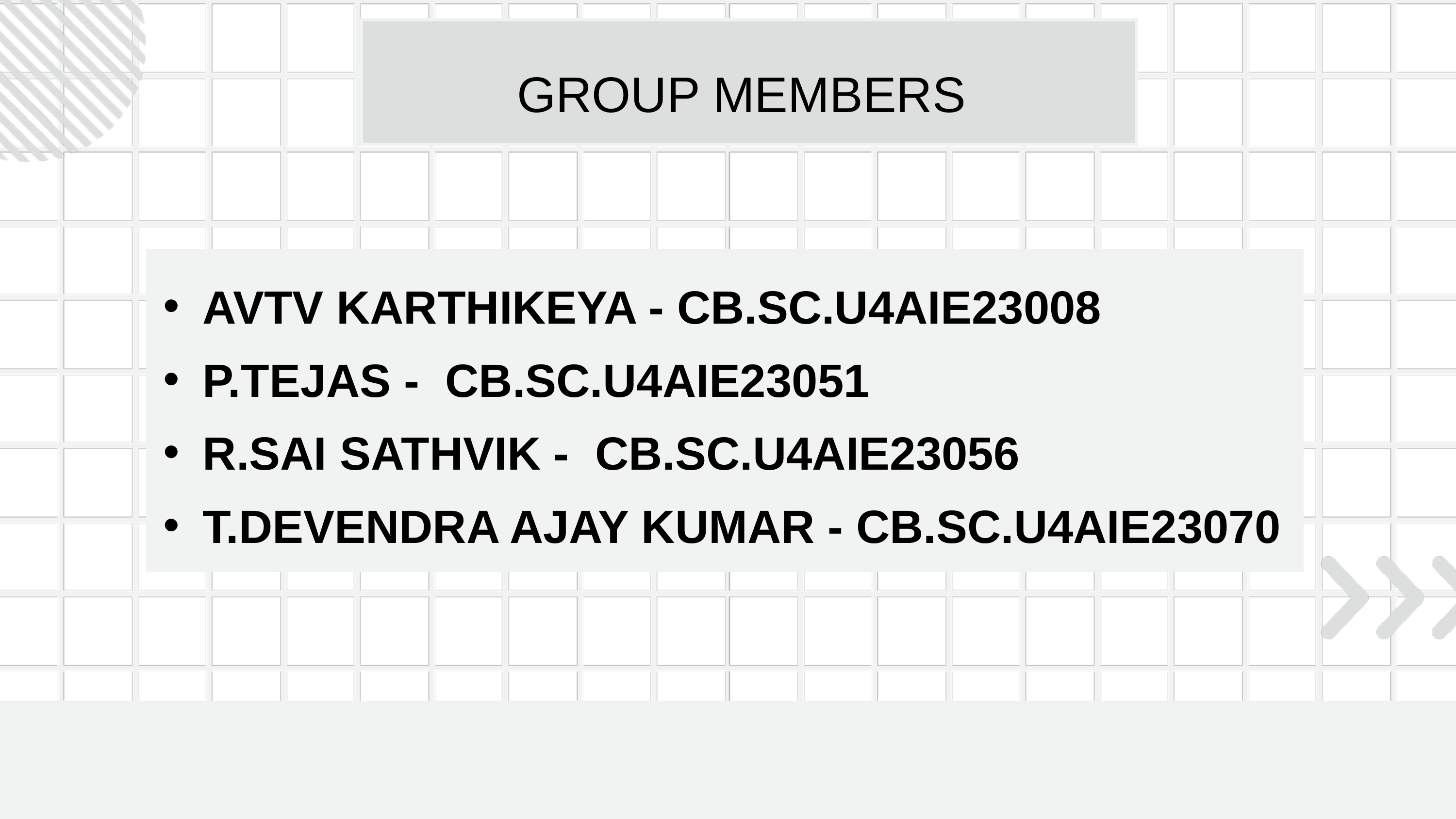

GROUP MEMBERS

AVTV KARTHIKEYA - CB.SC.U4AIE23008
P.TEJAS -  CB.SC.U4AIE23051
R.SAI SATHVIK -  CB.SC.U4AIE23056
T.DEVENDRA AJAY KUMAR - CB.SC.U4AIE23070